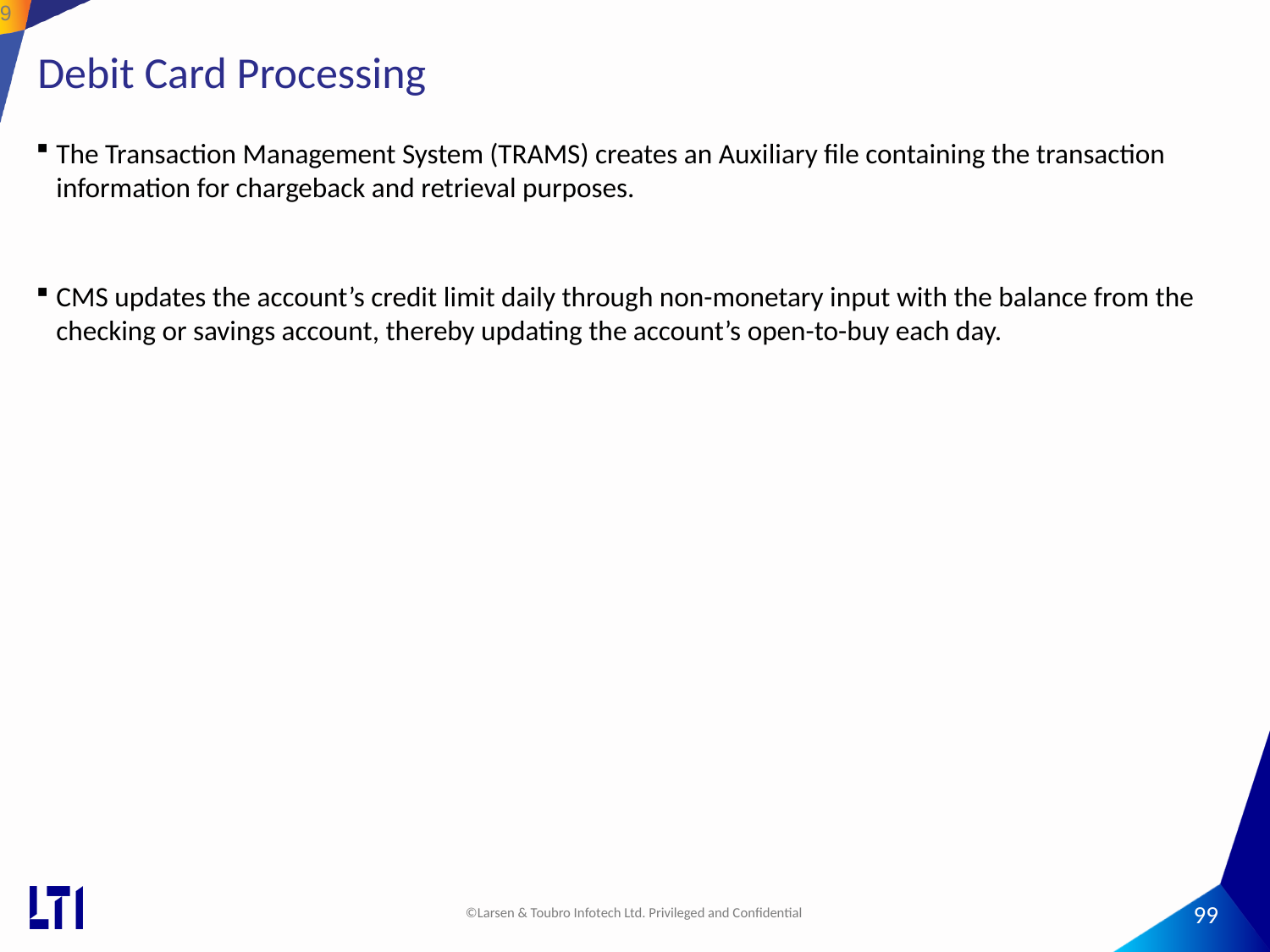

99
# Debit Card Processing
The Transaction Management System (TRAMS) creates an Auxiliary file containing the transaction information for chargeback and retrieval purposes.

CMS updates the account’s credit limit daily through non-monetary input with the balance from the checking or savings account, thereby updating the account’s open-to-buy each day.